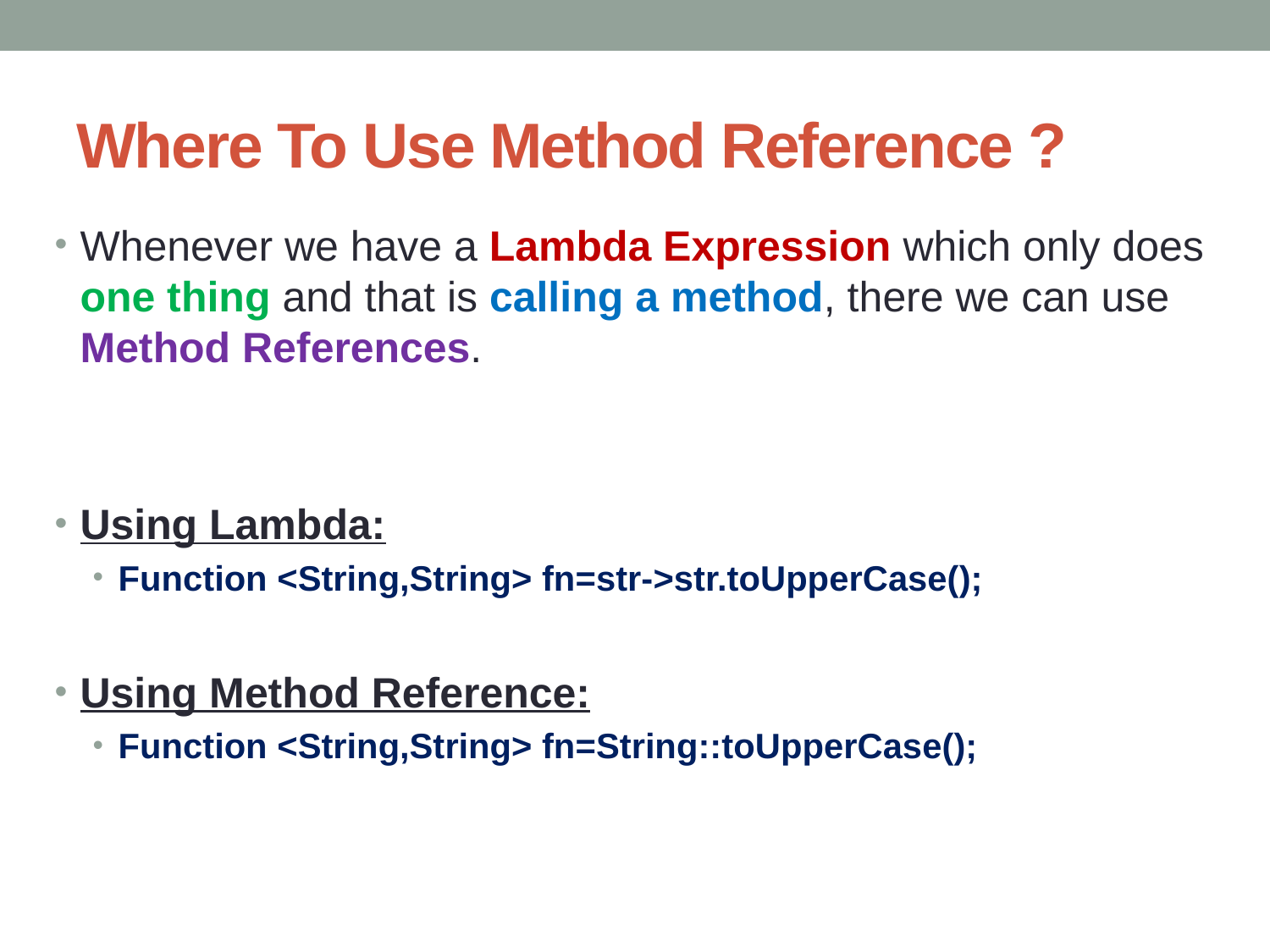

# Where To Use Method Reference ?
Whenever we have a Lambda Expression which only does one thing and that is calling a method, there we can use Method References.

Using Lambda:
Function <String,String> fn=str->str.toUpperCase();

Using Method Reference:
Function <String,String> fn=String::toUpperCase();